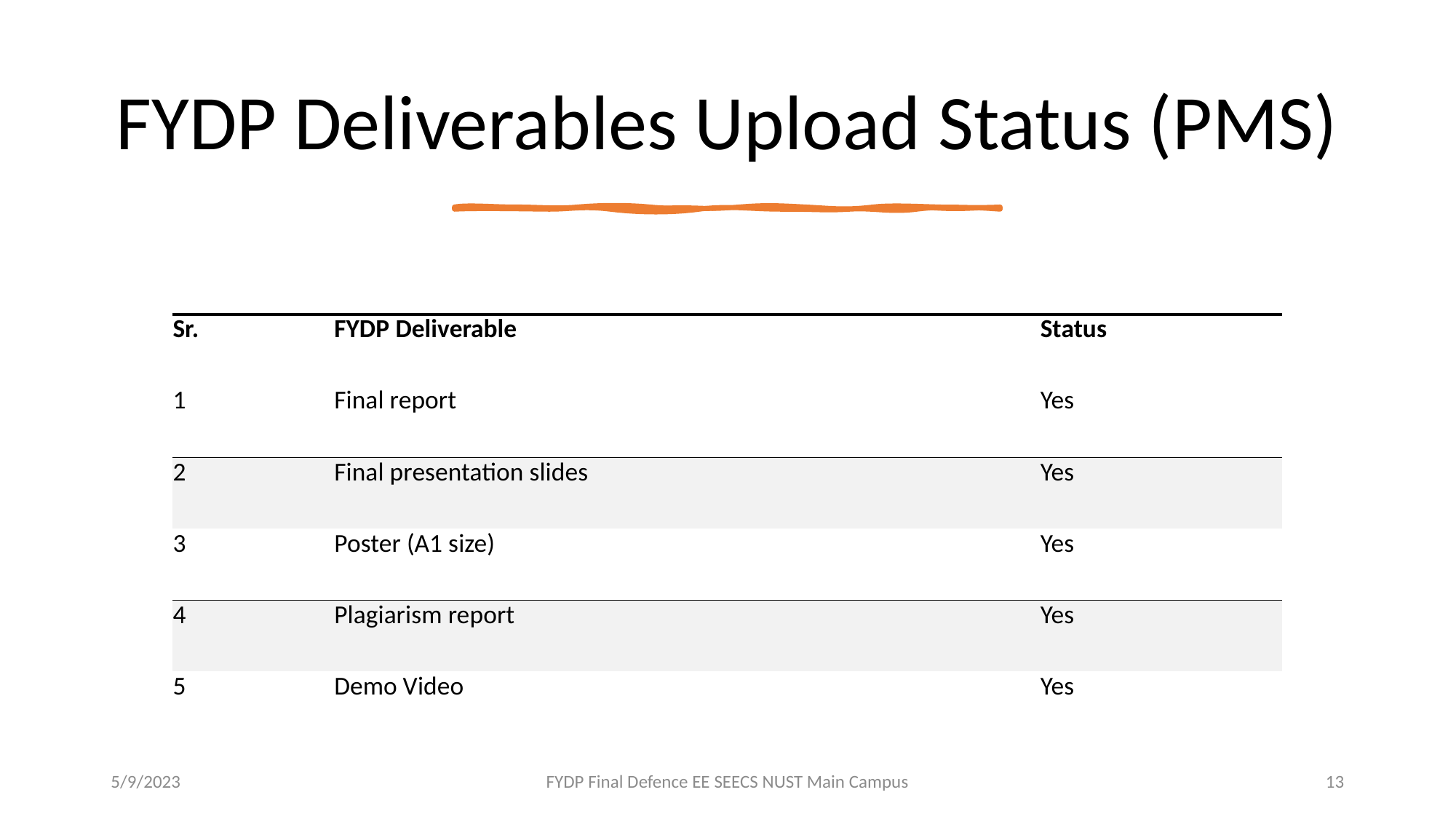

# FYDP Deliverables Upload Status (PMS)

| Sr. | FYDP Deliverable | Status |
| --- | --- | --- |
| 1 | Final report | Yes |
| 2 | Final presentation slides | Yes |
| 3 | Poster (A1 size) | Yes |
| 4 | Plagiarism report | Yes |
| 5 | Demo Video | Yes |
5/9/2023
FYDP Final Defence EE SEECS NUST Main Campus
13